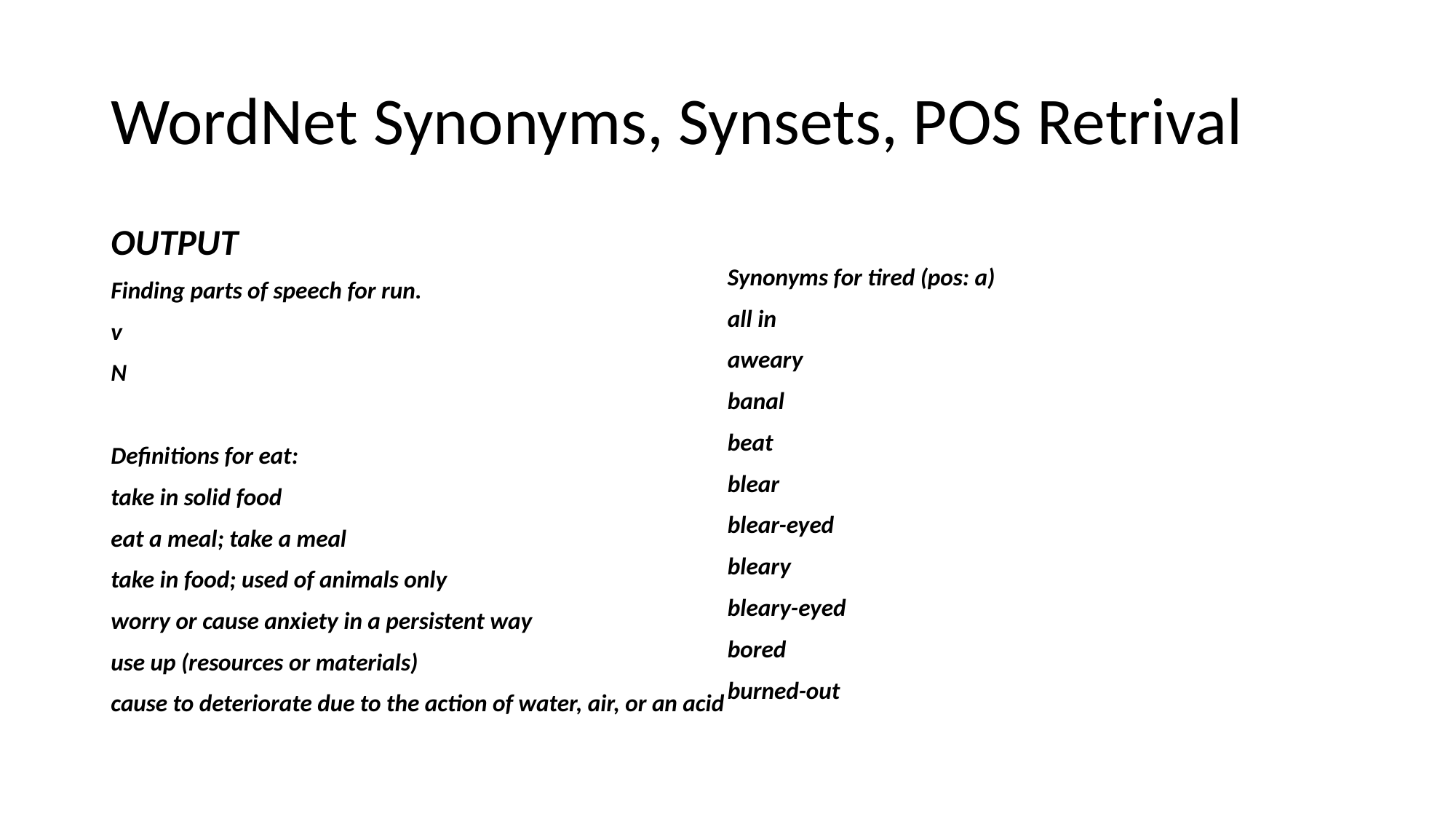

# WordNet Synonyms, Synsets, POS Retrival
OUTPUT
Finding parts of speech for run.
v
N

Definitions for eat:
take in solid food
eat a meal; take a meal
take in food; used of animals only
worry or cause anxiety in a persistent way
use up (resources or materials)
cause to deteriorate due to the action of water, air, or an acid

Synonyms for tired (pos: a)
all in
aweary
banal
beat
blear
blear-eyed
bleary
bleary-eyed
bored
burned-out